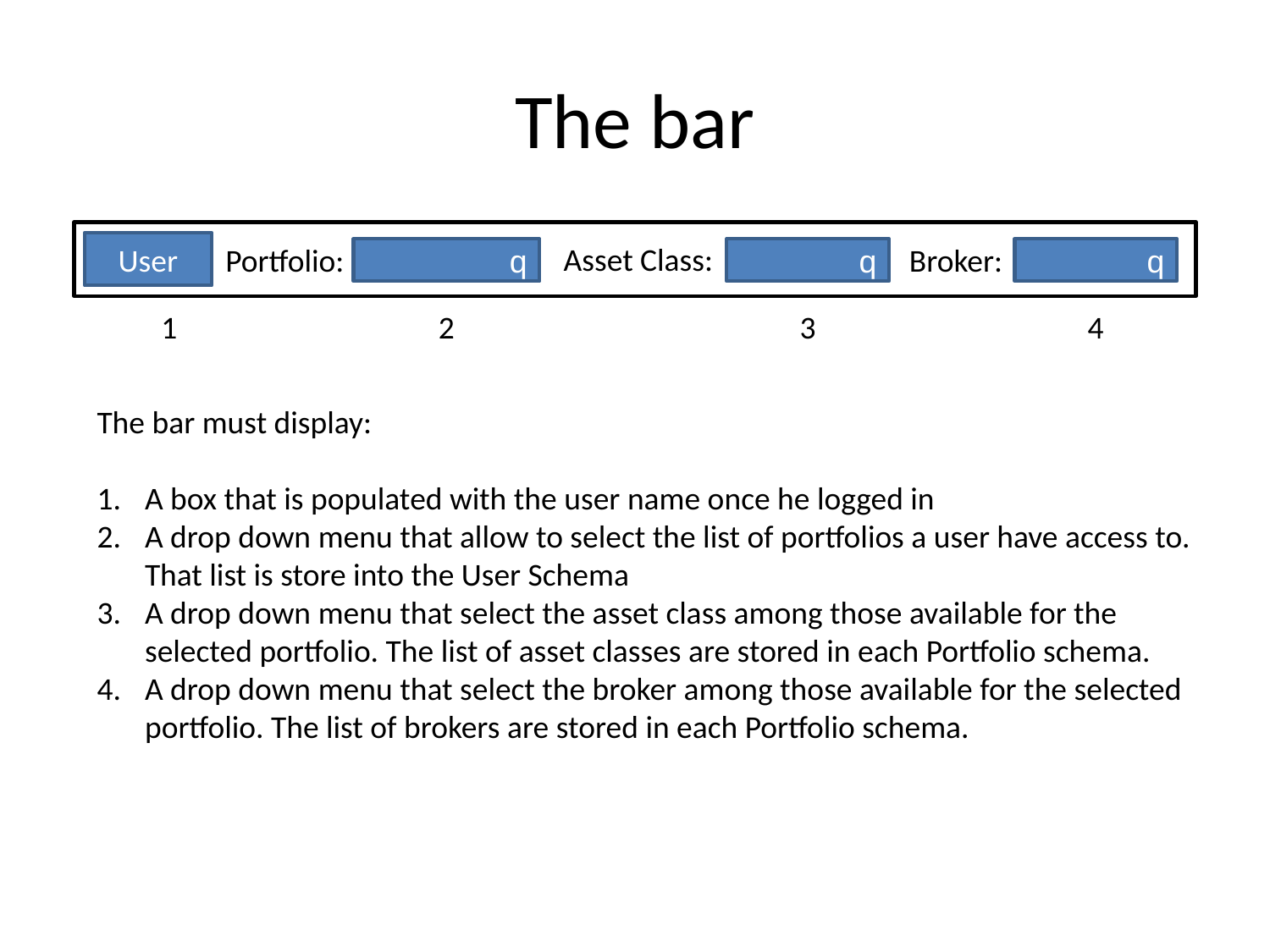

# The bar

User
Asset Class:
Portfolio:
Broker:
q
q
q
1
2
4
3
The bar must display:

A box that is populated with the user name once he logged in
A drop down menu that allow to select the list of portfolios a user have access to. That list is store into the User Schema
A drop down menu that select the asset class among those available for the selected portfolio. The list of asset classes are stored in each Portfolio schema.
A drop down menu that select the broker among those available for the selected portfolio. The list of brokers are stored in each Portfolio schema.